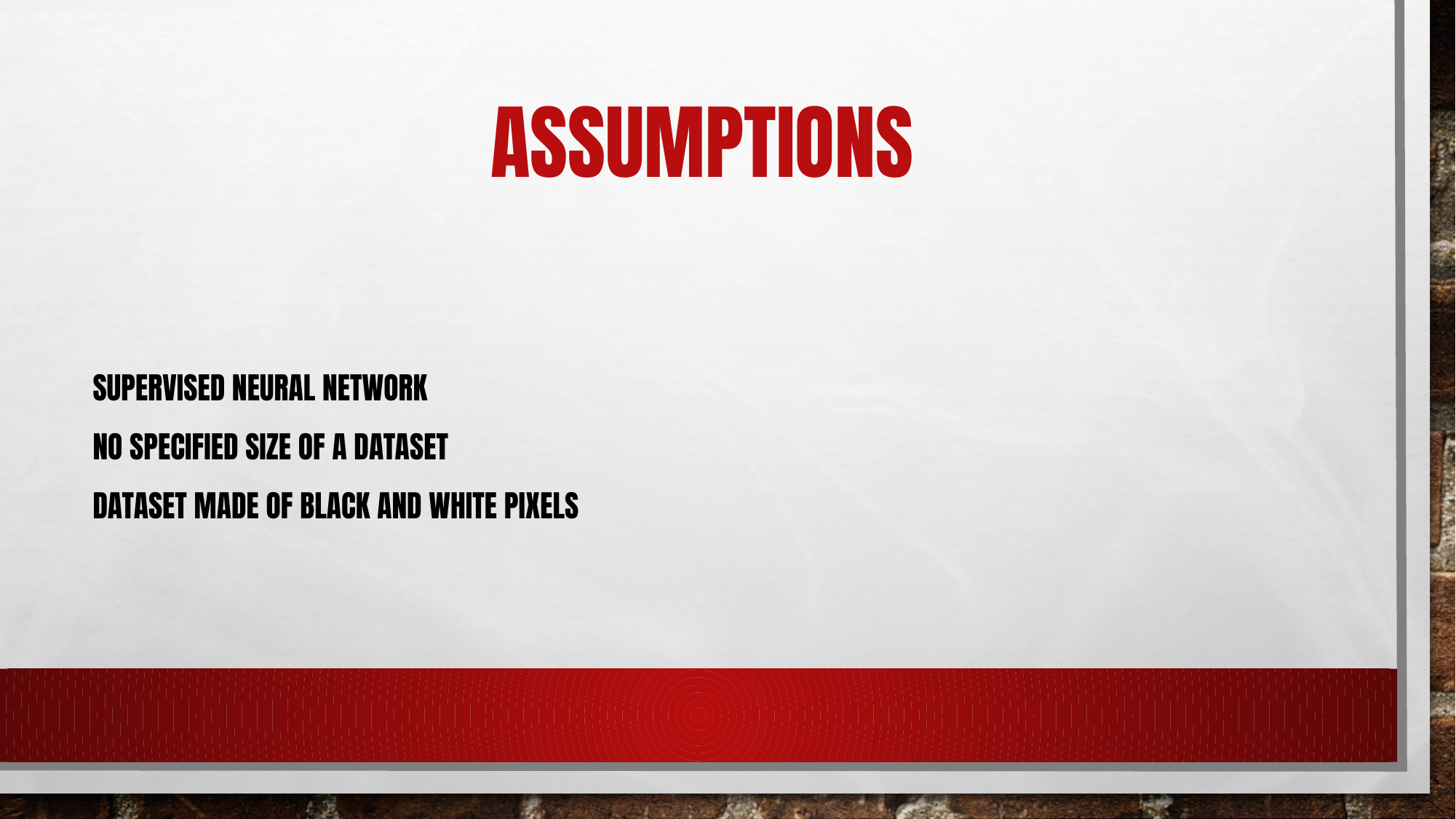

# assumptions
Supervised neural network
No specified size of a dataset
Dataset made of black and white pixels